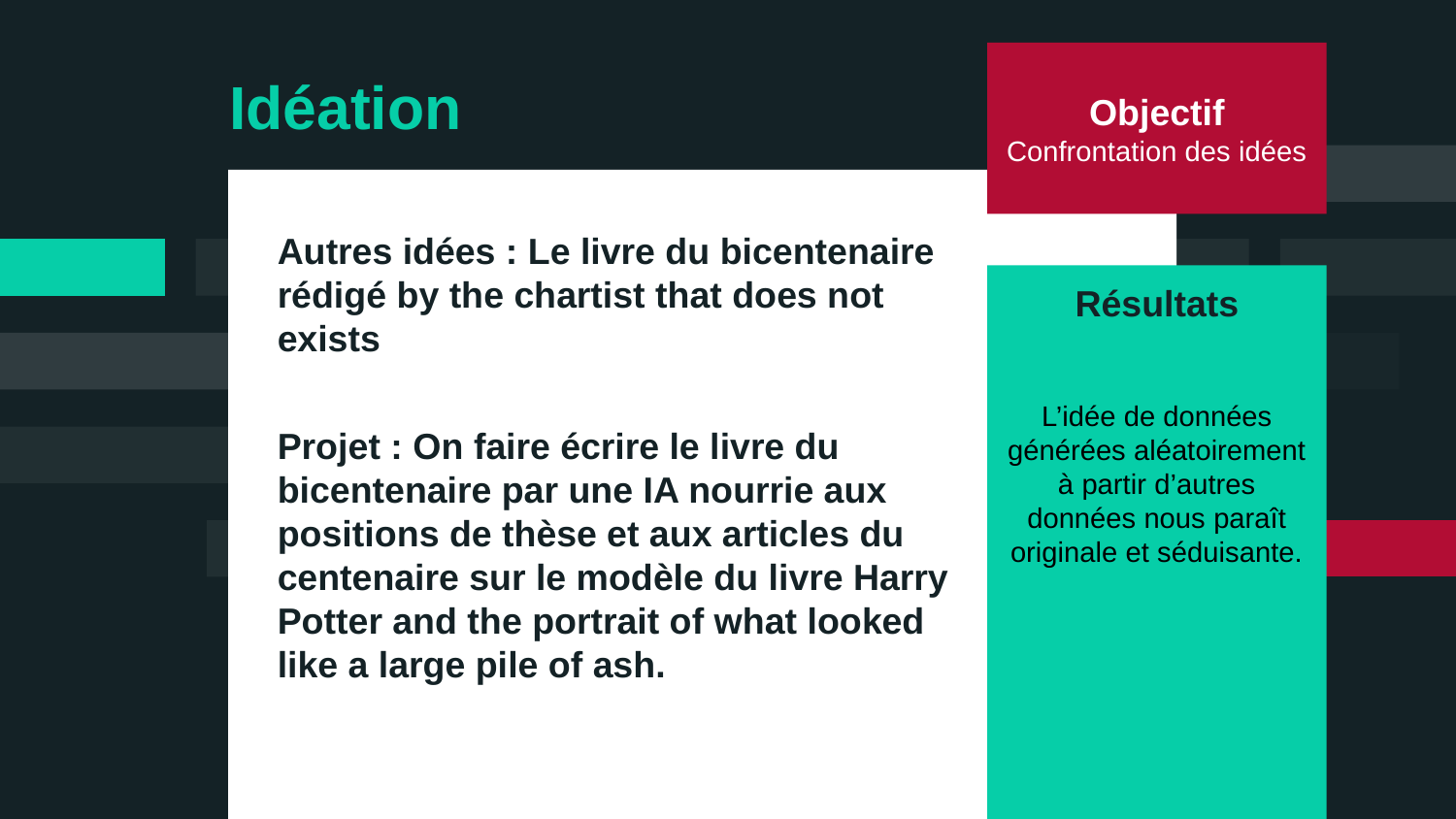

Objectif Confrontation des idées
# Idéation

Autres idées : Le livre du bicentenaire rédigé by the chartist that does not exists

Projet : On faire écrire le livre du bicentenaire par une IA nourrie aux positions de thèse et aux articles du centenaire sur le modèle du livre Harry Potter and the portrait of what looked like a large pile of ash.
Résultats

L’idée de données générées aléatoirement à partir d’autres données nous paraît originale et séduisante.